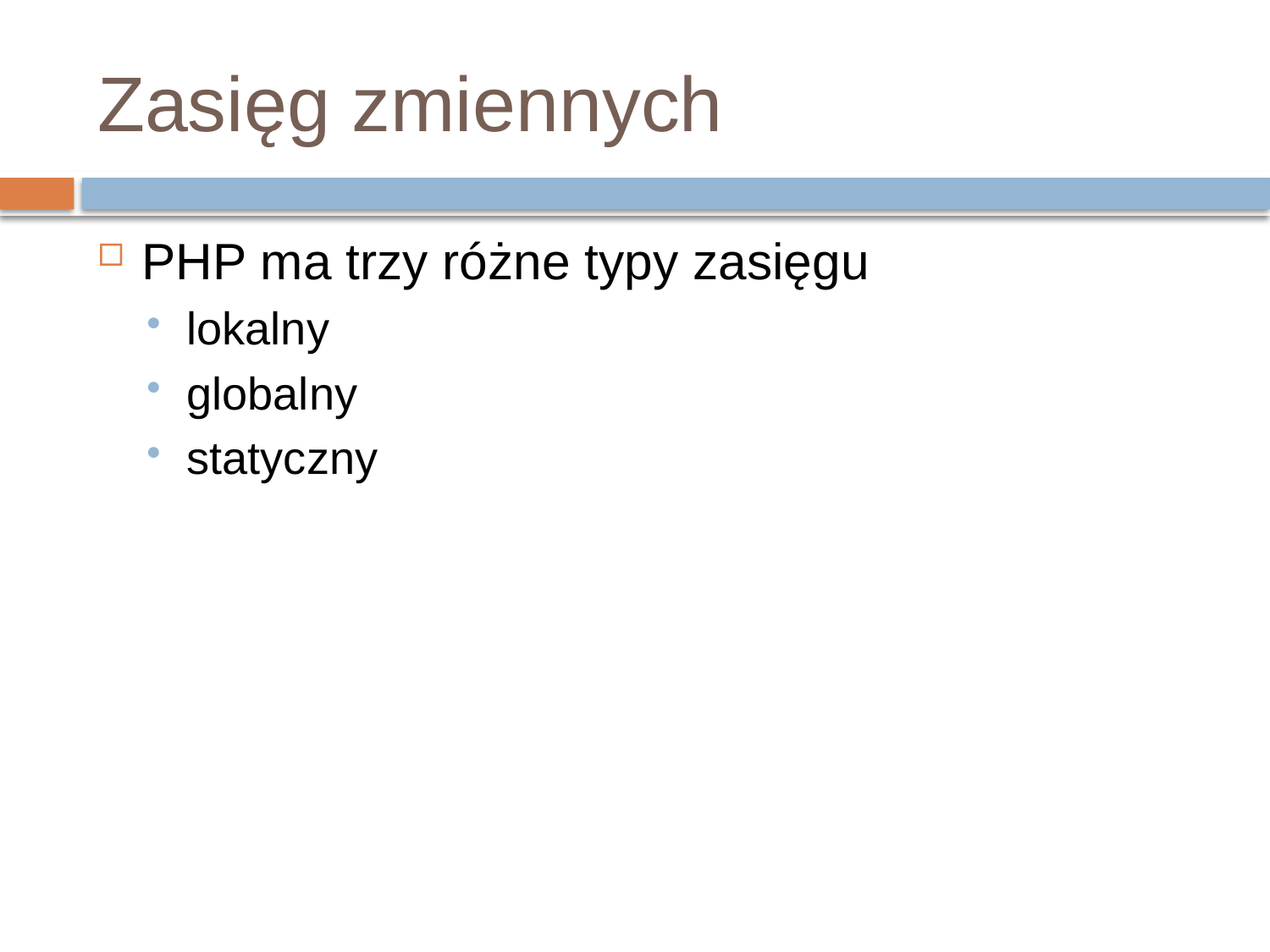

# Zasięg zmiennych
PHP ma trzy różne typy zasięgu
lokalny
globalny
statyczny